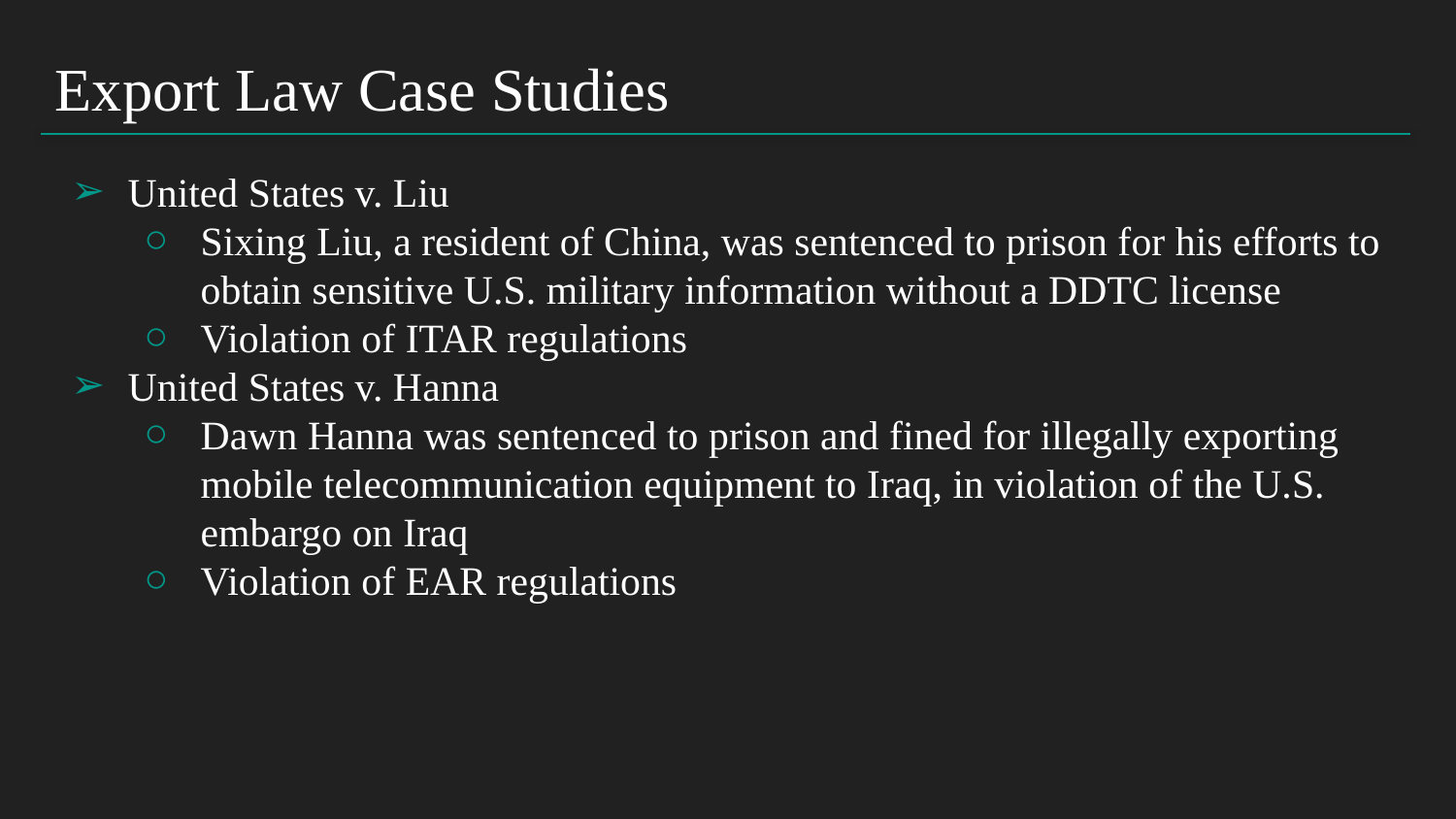

Export Law Case Studies

United States v. Liu
Sixing Liu, a resident of China, was sentenced to prison for his efforts to obtain sensitive U.S. military information without a DDTC license
Violation of ITAR regulations
United States v. Hanna
Dawn Hanna was sentenced to prison and fined for illegally exporting mobile telecommunication equipment to Iraq, in violation of the U.S. embargo on Iraq
Violation of EAR regulations